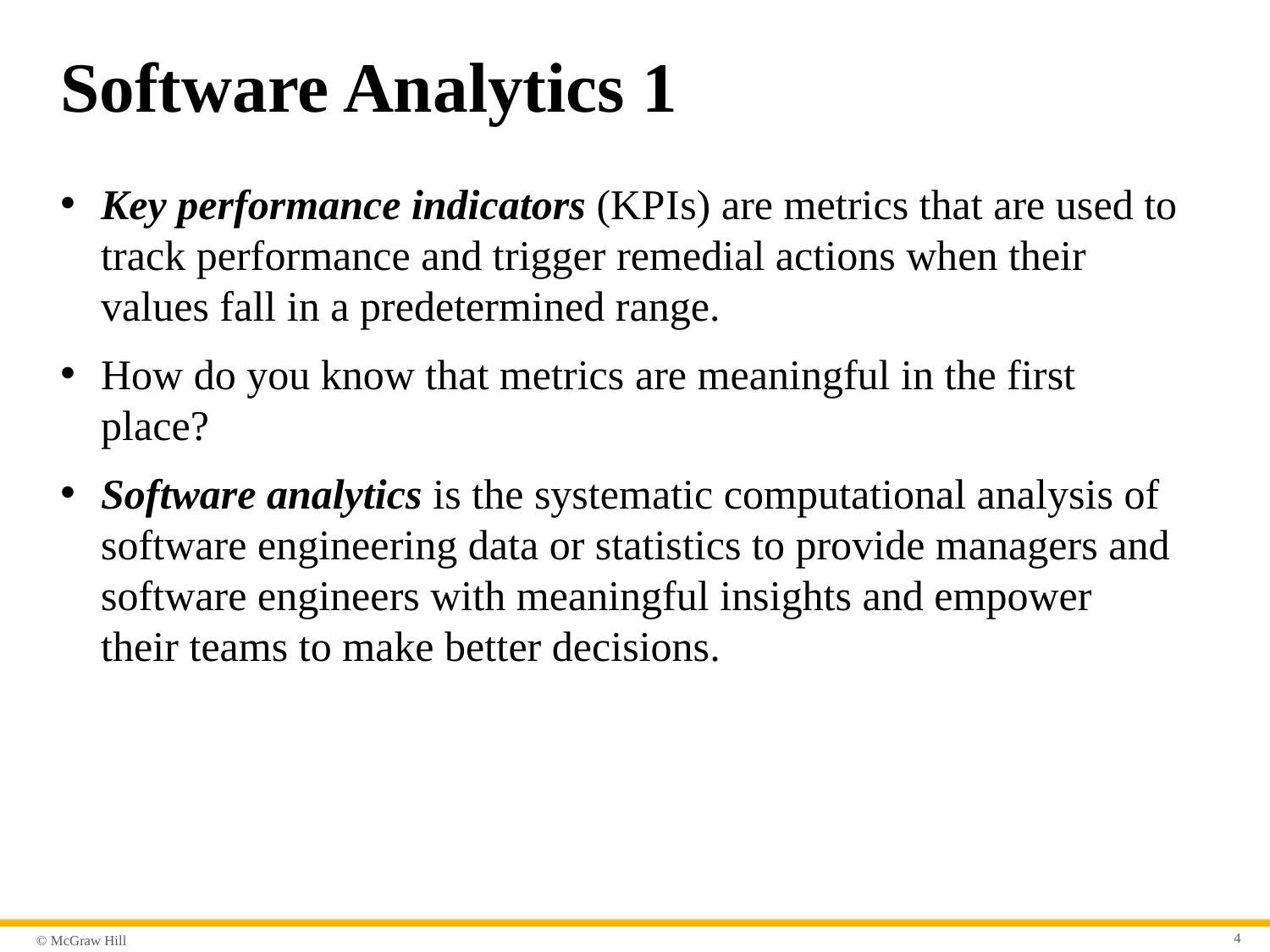

# Software Analytics 1
Key performance indicators (K P I s) are metrics that are used to track performance and trigger remedial actions when their values fall in a predetermined range.
How do you know that metrics are meaningful in the first place?
Software analytics is the systematic computational analysis of software engineering data or statistics to provide managers and software engineers with meaningful insights and empower their teams to make better decisions.
4